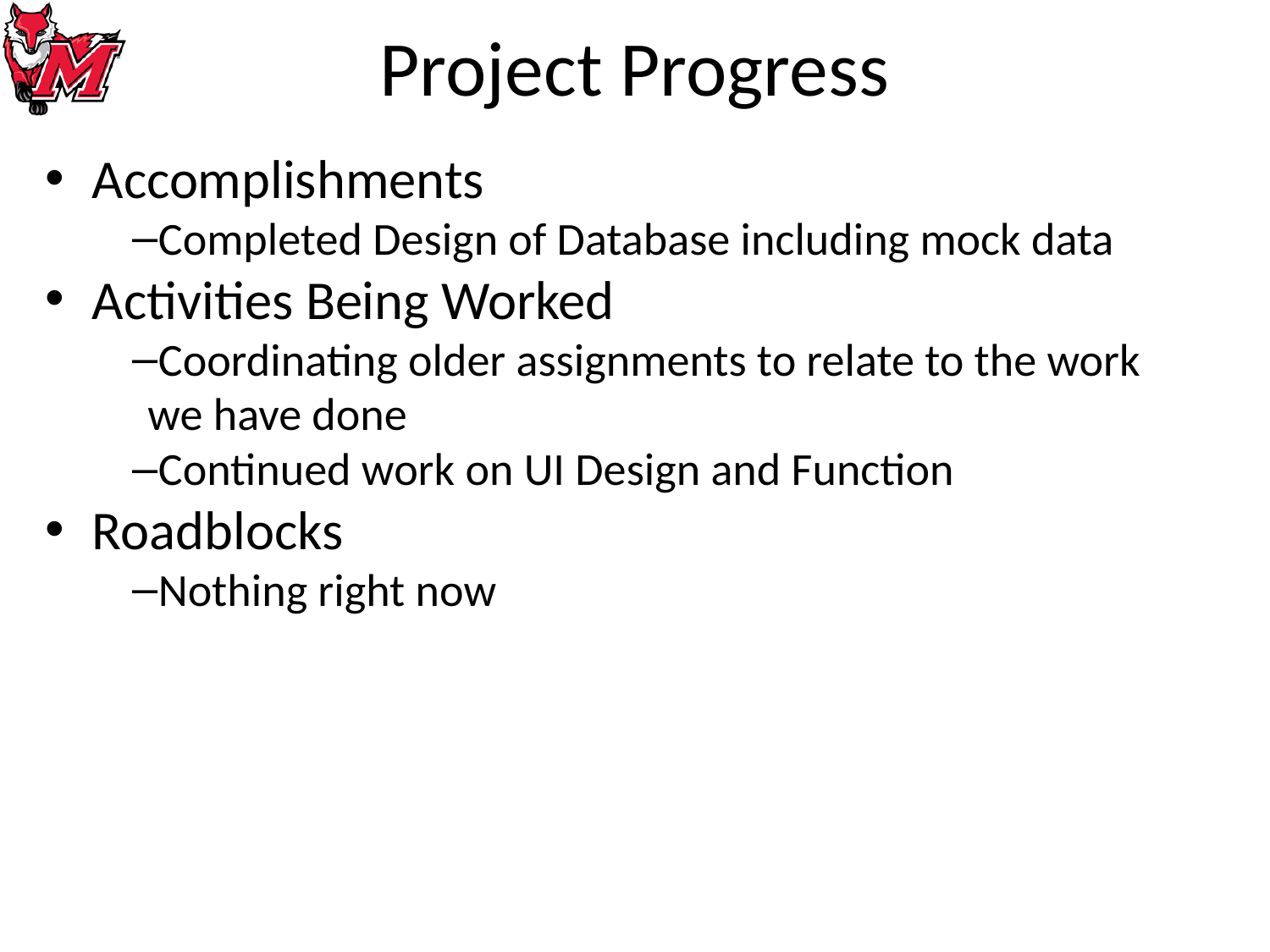

# Project Progress
Accomplishments
Completed Design of Database including mock data
Activities Being Worked
Coordinating older assignments to relate to the work we have done
Continued work on UI Design and Function
Roadblocks
Nothing right now